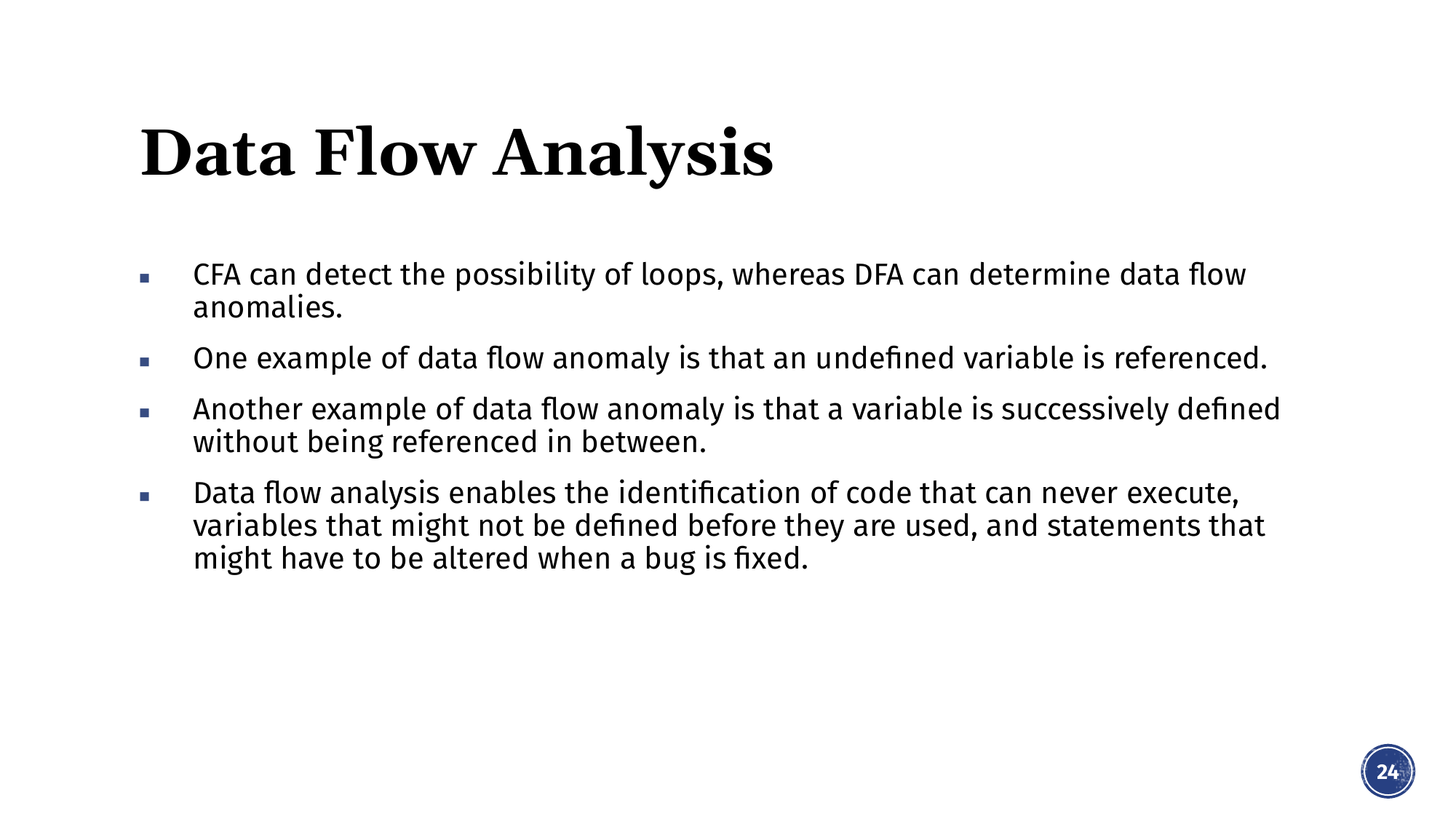

# Data Flow Analysis
CFA can detect the possibility of loops, whereas DFA can determine data flow anomalies.
One example of data flow anomaly is that an undefined variable is referenced.
Another example of data flow anomaly is that a variable is successively defined without being referenced in between.
Data flow analysis enables the identification of code that can never execute, variables that might not be defined before they are used, and statements that might have to be altered when a bug is fixed.
24